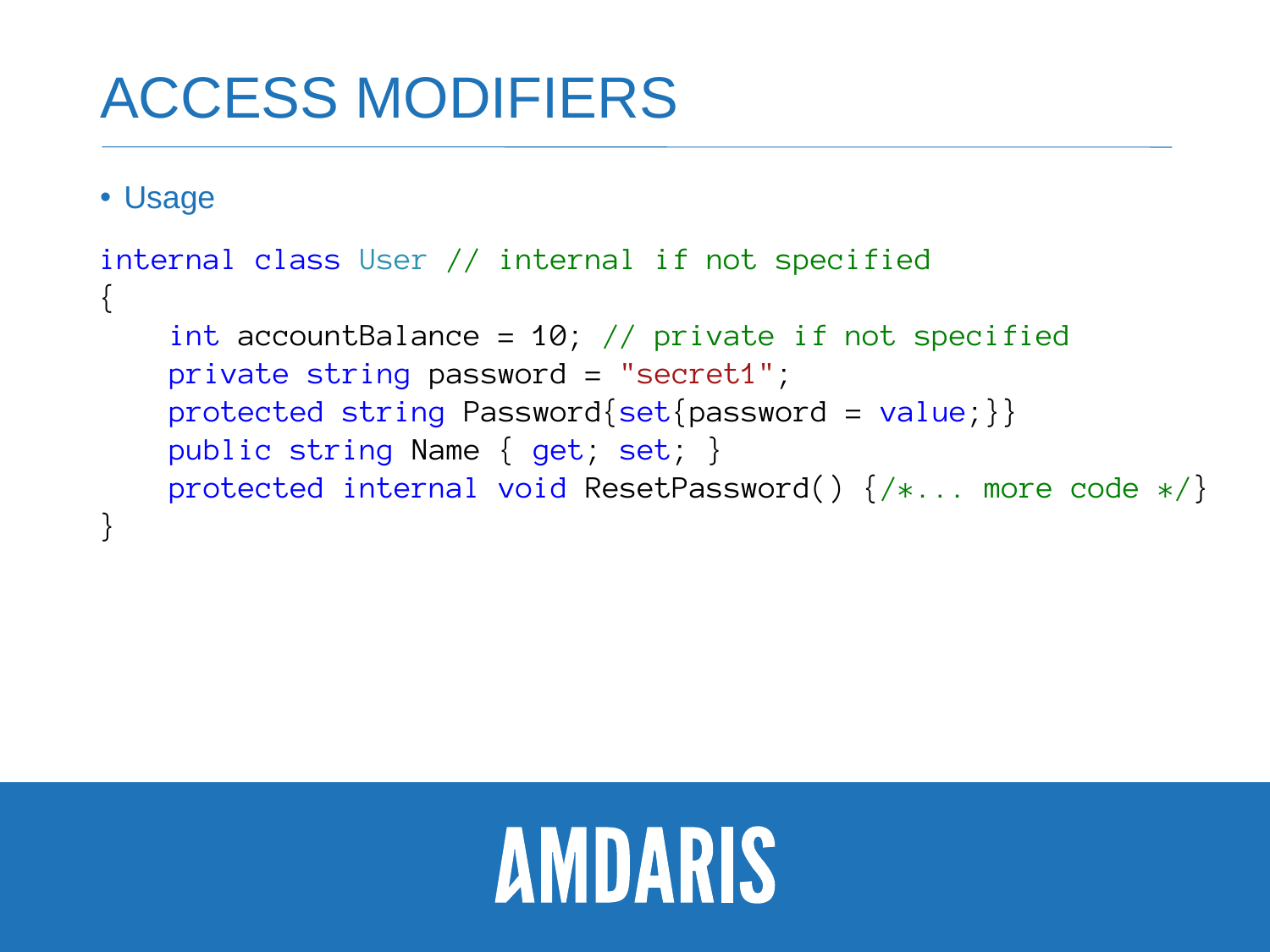

# Access Modifiers
Usage

internal class User // internal if not specified
{
    int accountBalance = 10; // private if not specified
    private string password = "secret1";
    protected string Password{set{password = value;}}
    public string Name { get; set; }
    protected internal void ResetPassword() {/*... more code */}
}